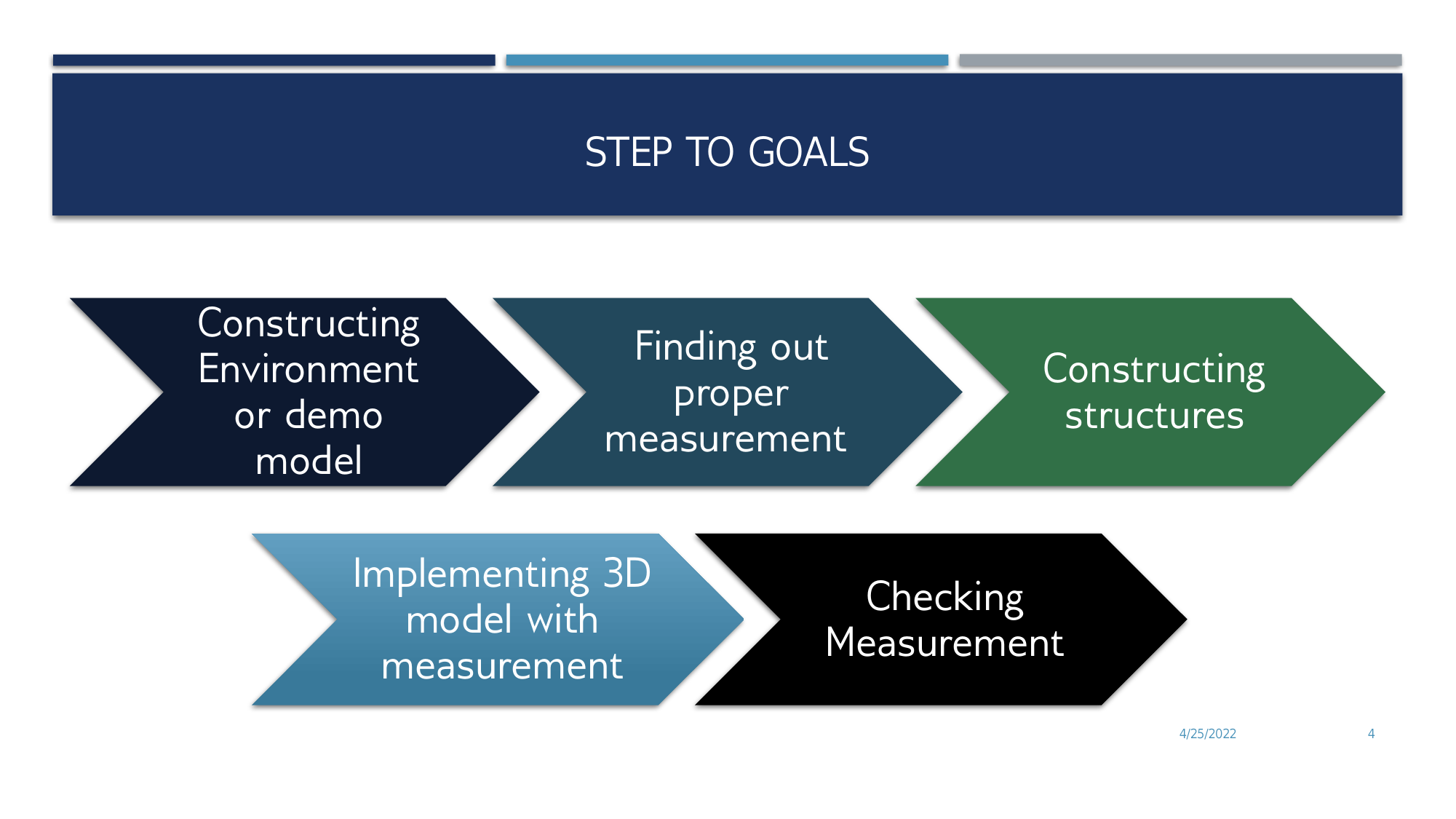

# Step to Goals
Constructing Environment or demo model
Finding out proper measurement
Constructing structures
Implementing 3D model with measurement
Checking Measurement
4/25/2022
4